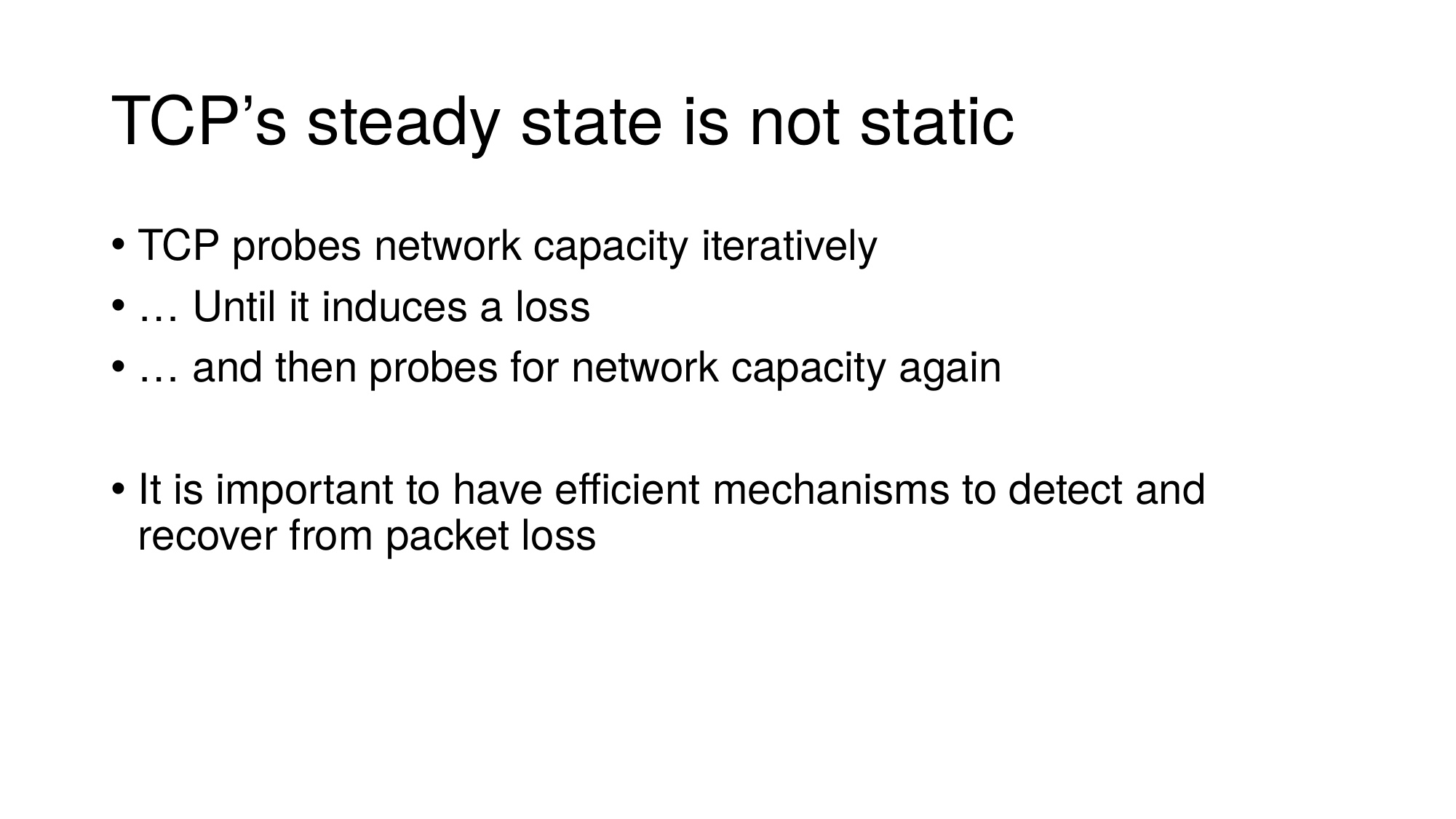

# TCP’s steady state is not static
TCP probes network capacity iteratively
… Until it induces a loss
… and then probes for network capacity again

It is important to have efficient mechanisms to detect and recover from packet loss